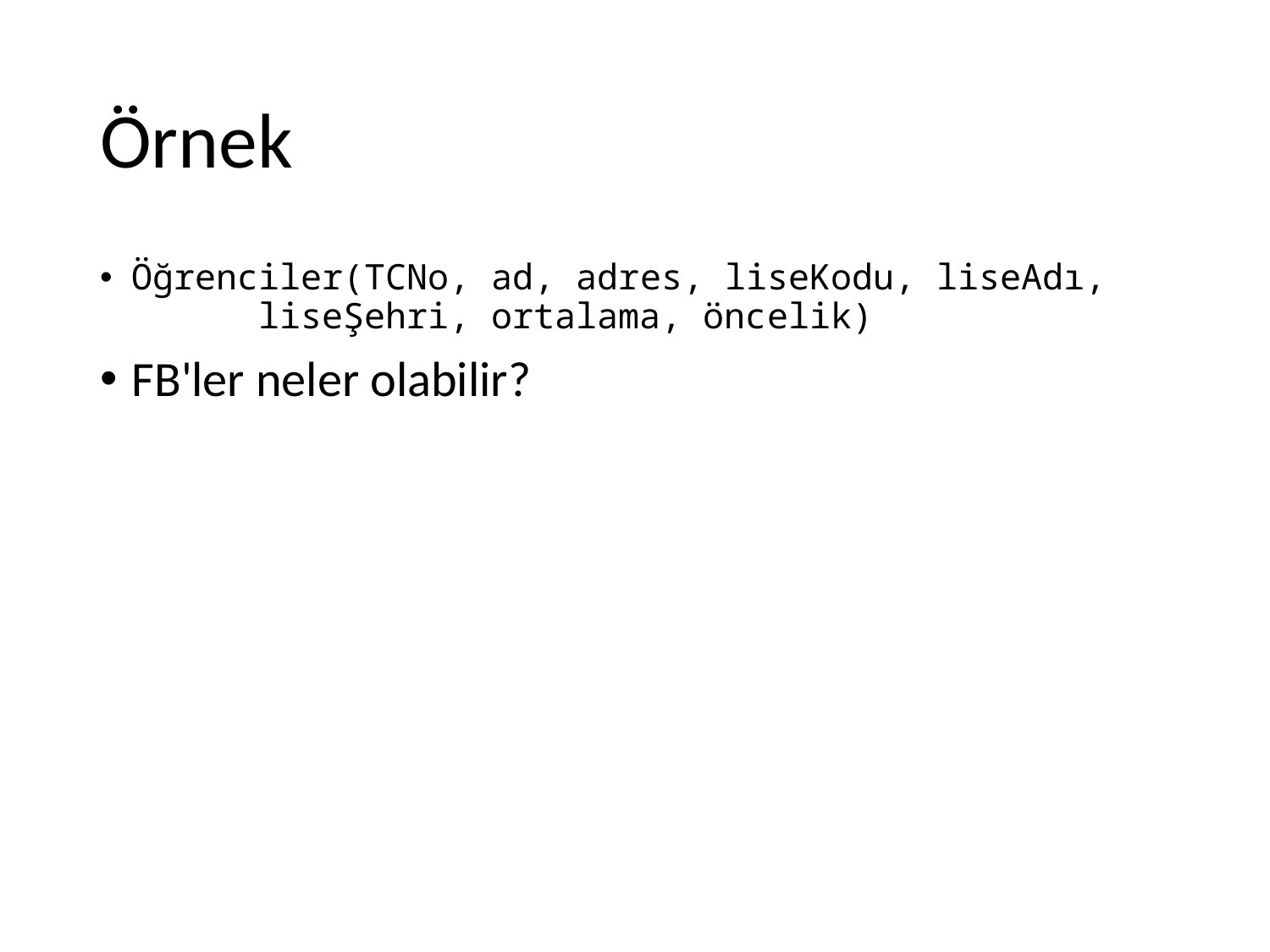

# Örnek
Öğrenciler(TCNo, ad, adres, liseKodu, liseAdı, 		liseŞehri, ortalama, öncelik)
FB'ler neler olabilir?